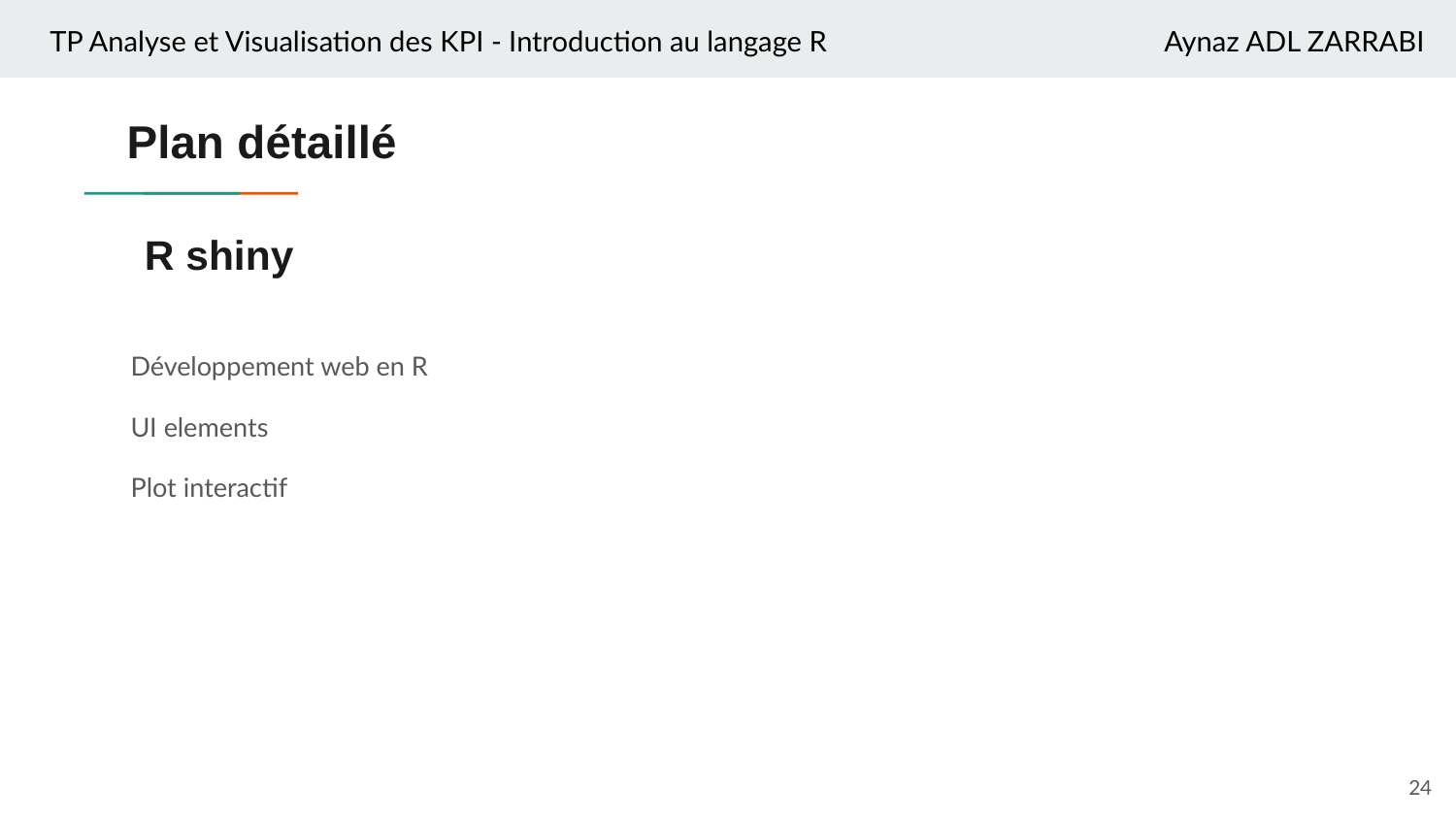

# Plan détaillé
R shiny
Développement web en R
UI elements
Plot interactif

24